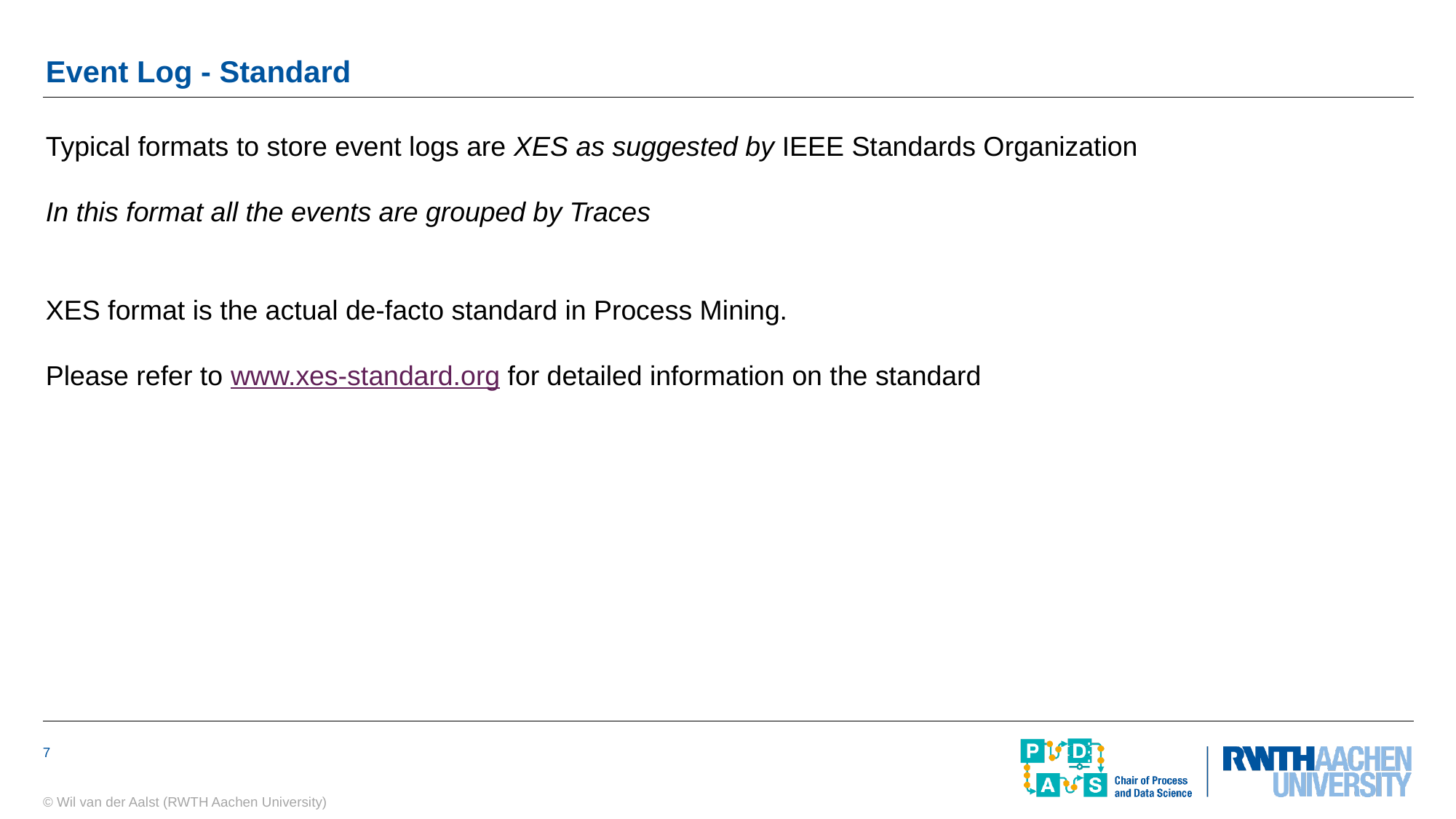

# Event Log - Standard
Typical formats to store event logs are XES as suggested by IEEE Standards Organization

In this format all the events are grouped by Traces

XES format is the actual de-facto standard in Process Mining.

Please refer to www.xes-standard.org for detailed information on the standard